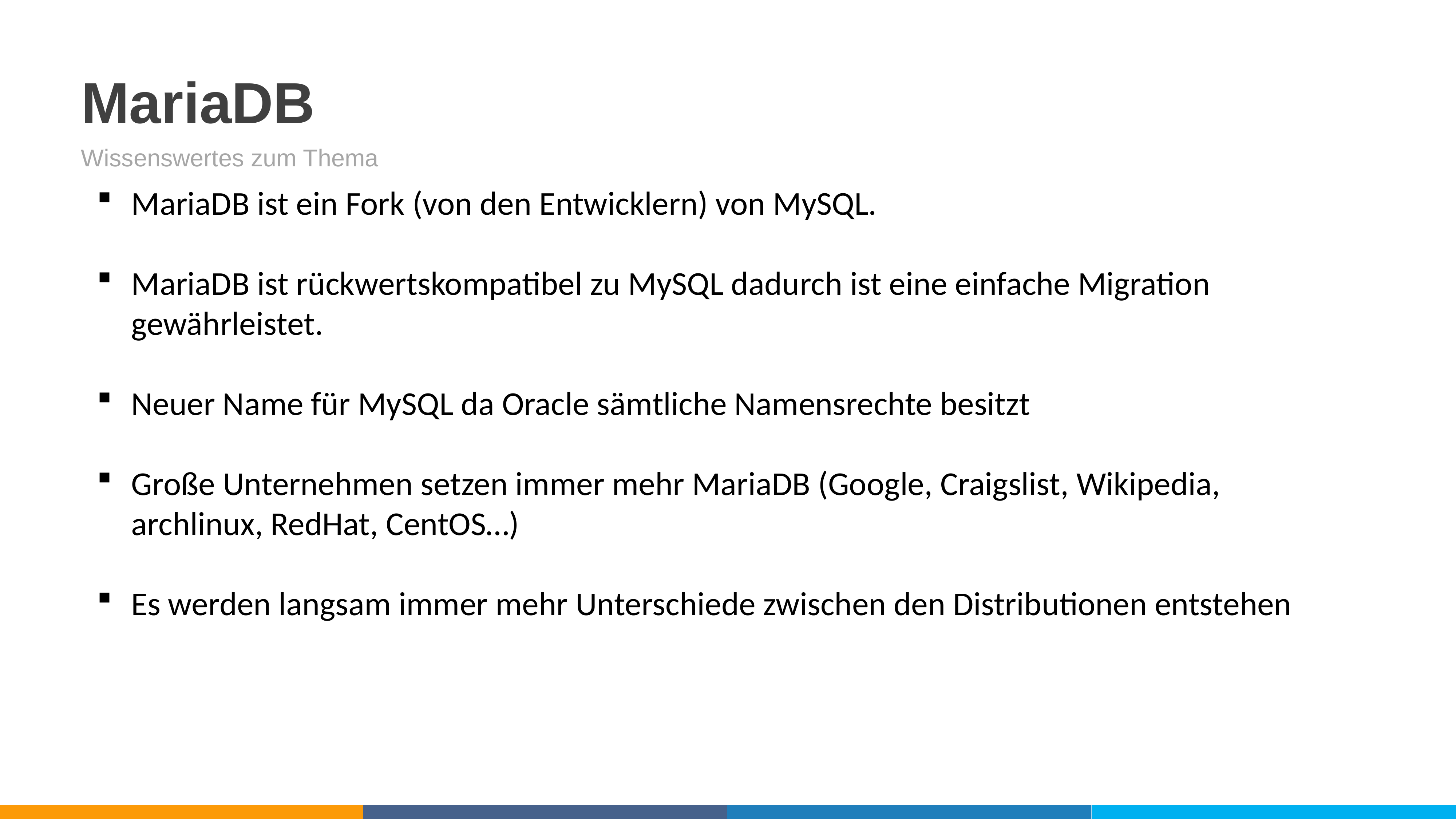

08
MariaDB
Wissenswertes zum Thema
MariaDB ist ein Fork (von den Entwicklern) von MySQL.

MariaDB ist rückwertskompatibel zu MySQL dadurch ist eine einfache Migration gewährleistet.

Neuer Name für MySQL da Oracle sämtliche Namensrechte besitzt

Große Unternehmen setzen immer mehr MariaDB (Google, Craigslist, Wikipedia, archlinux, RedHat, CentOS…)

Es werden langsam immer mehr Unterschiede zwischen den Distributionen entstehen